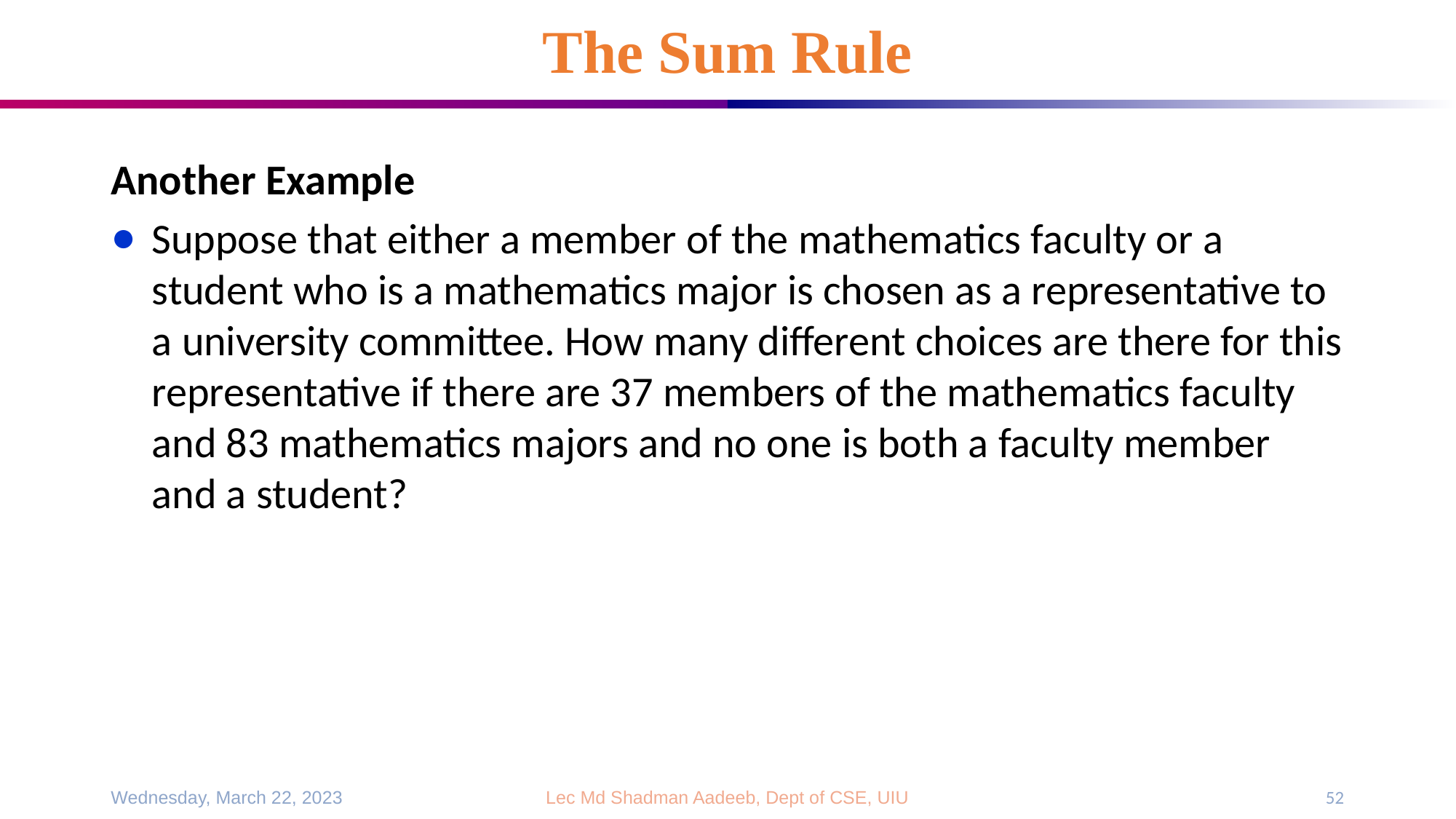

# The Sum Rule
Another Example
Suppose that either a member of the mathematics faculty or a student who is a mathematics major is chosen as a representative to a university committee. How many different choices are there for this representative if there are 37 members of the mathematics faculty and 83 mathematics majors and no one is both a faculty member and a student?

Wednesday, March 22, 2023
Lec Md Shadman Aadeeb, Dept of CSE, UIU
52